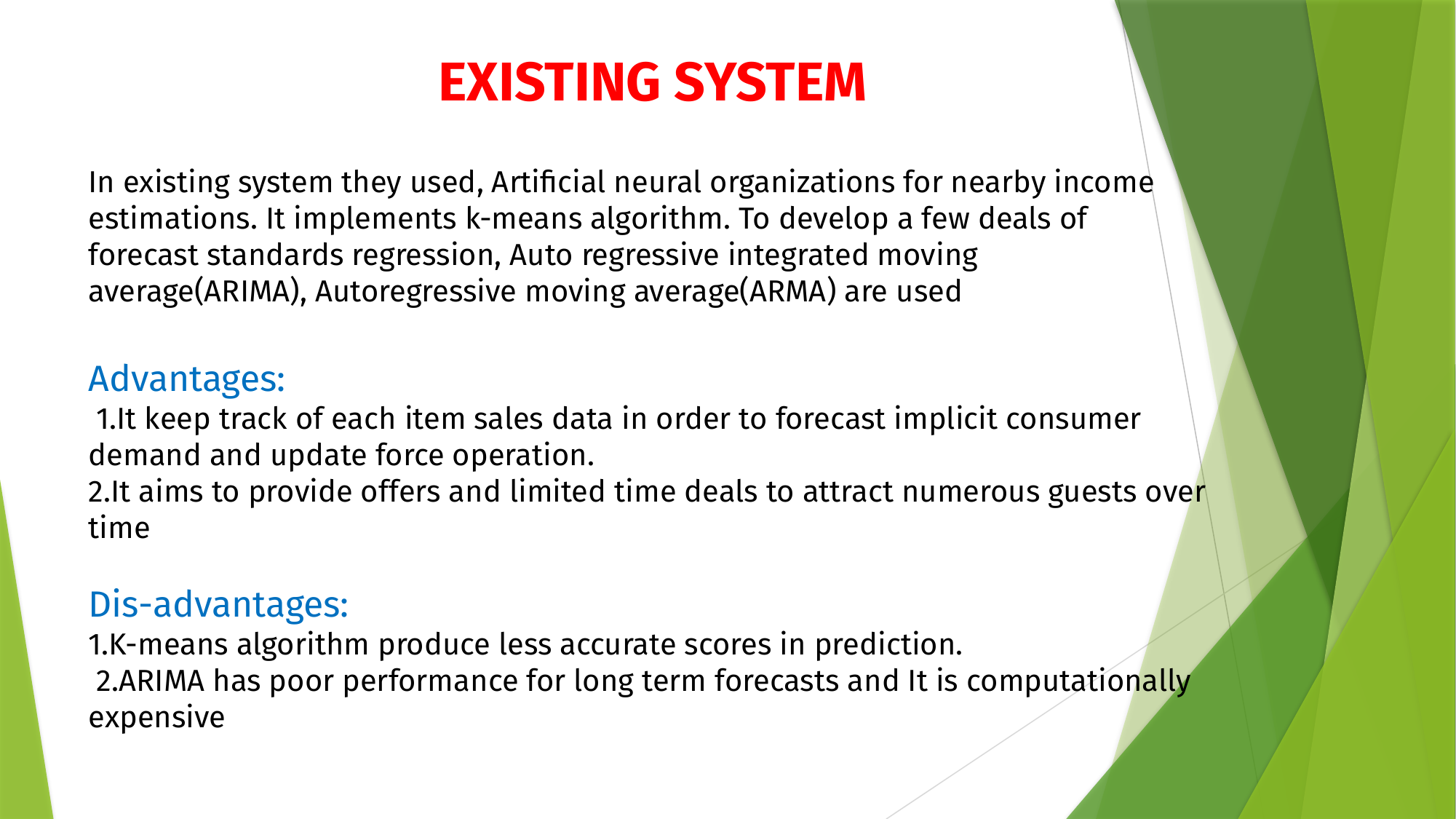

EXISTING SYSTEM
In existing system they used, Artificial neural organizations for nearby income estimations. It implements k-means algorithm. To develop a few deals of forecast standards regression, Auto regressive integrated moving average(ARIMA), Autoregressive moving average(ARMA) are used
Advantages:
 1.It keep track of each item sales data in order to forecast implicit consumer demand and update force operation.
2.It aims to provide offers and limited time deals to attract numerous guests over time

Dis-advantages:
1.K-means algorithm produce less accurate scores in prediction.
 2.ARIMA has poor performance for long term forecasts and It is computationally expensive